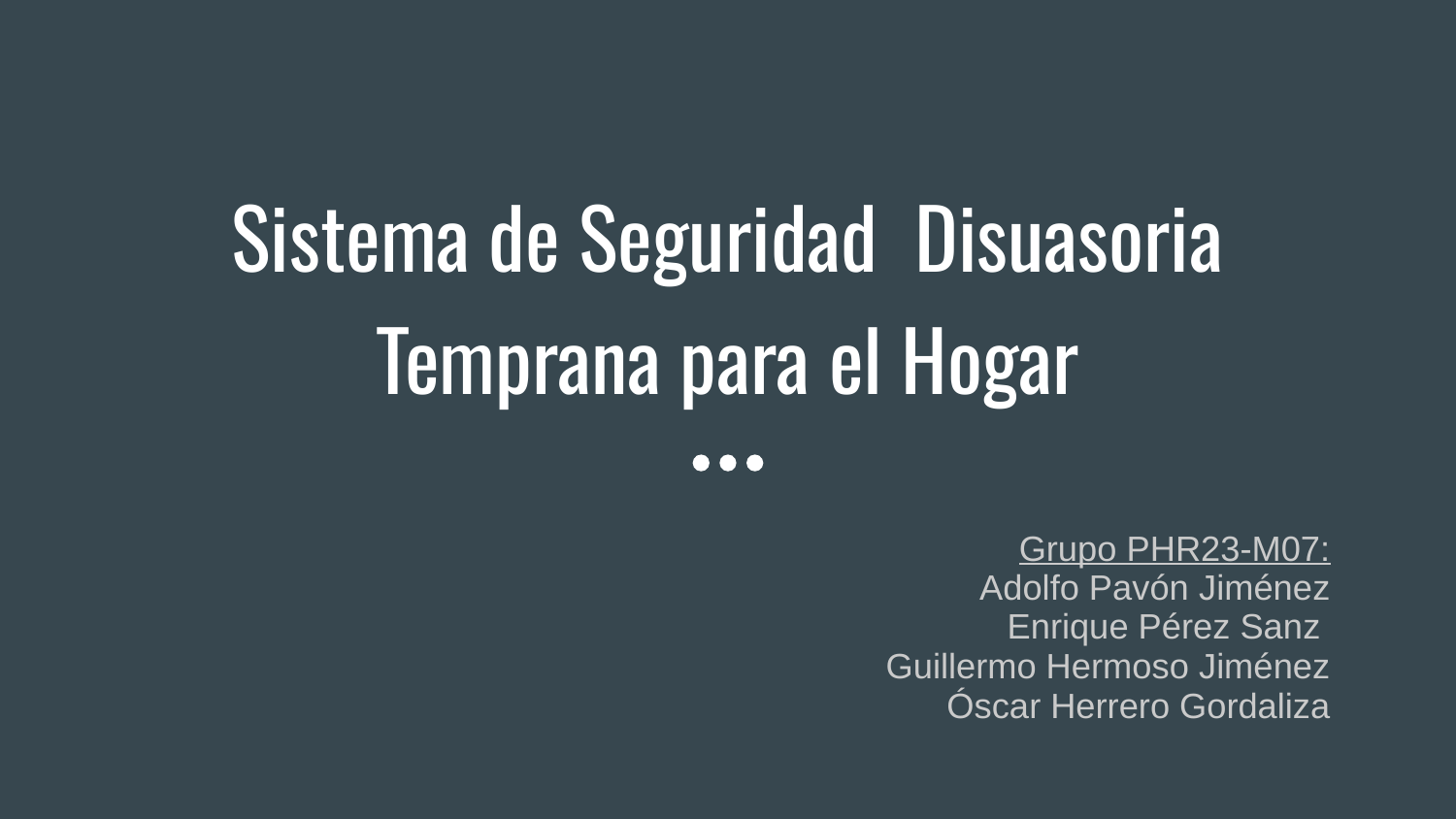

# Sistema de Seguridad  Disuasoria Temprana para el Hogar
Grupo PHR23-M07:
Adolfo Pavón Jiménez
Enrique Pérez Sanz
Guillermo Hermoso Jiménez
Óscar Herrero Gordaliza